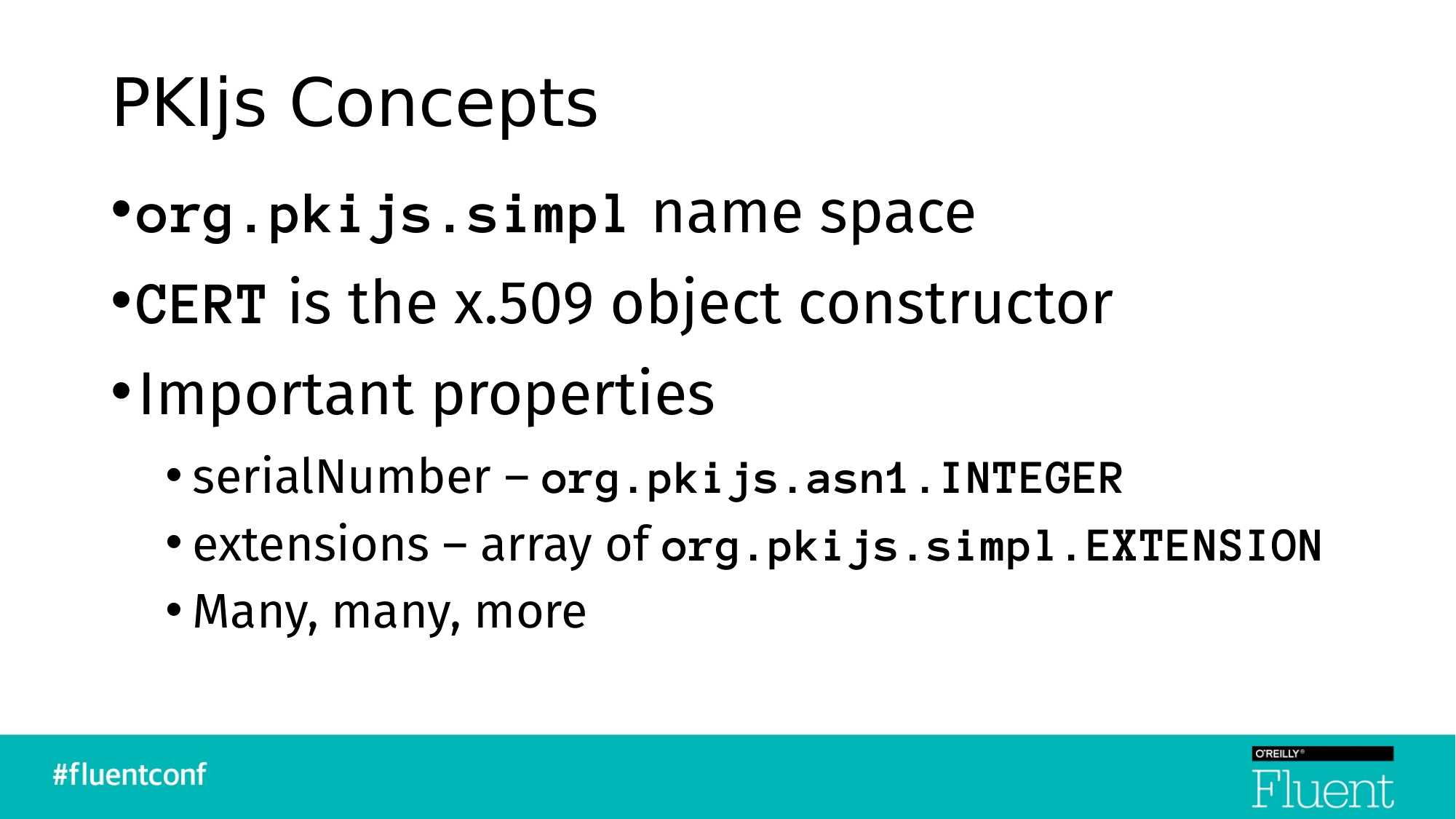

# PKIjs Concepts
org.pkijs.simpl name space
CERT is the x.509 object constructor
Important properties
serialNumber – org.pkijs.asn1.INTEGER
extensions – array of org.pkijs.simpl.EXTENSION
Many, many, more